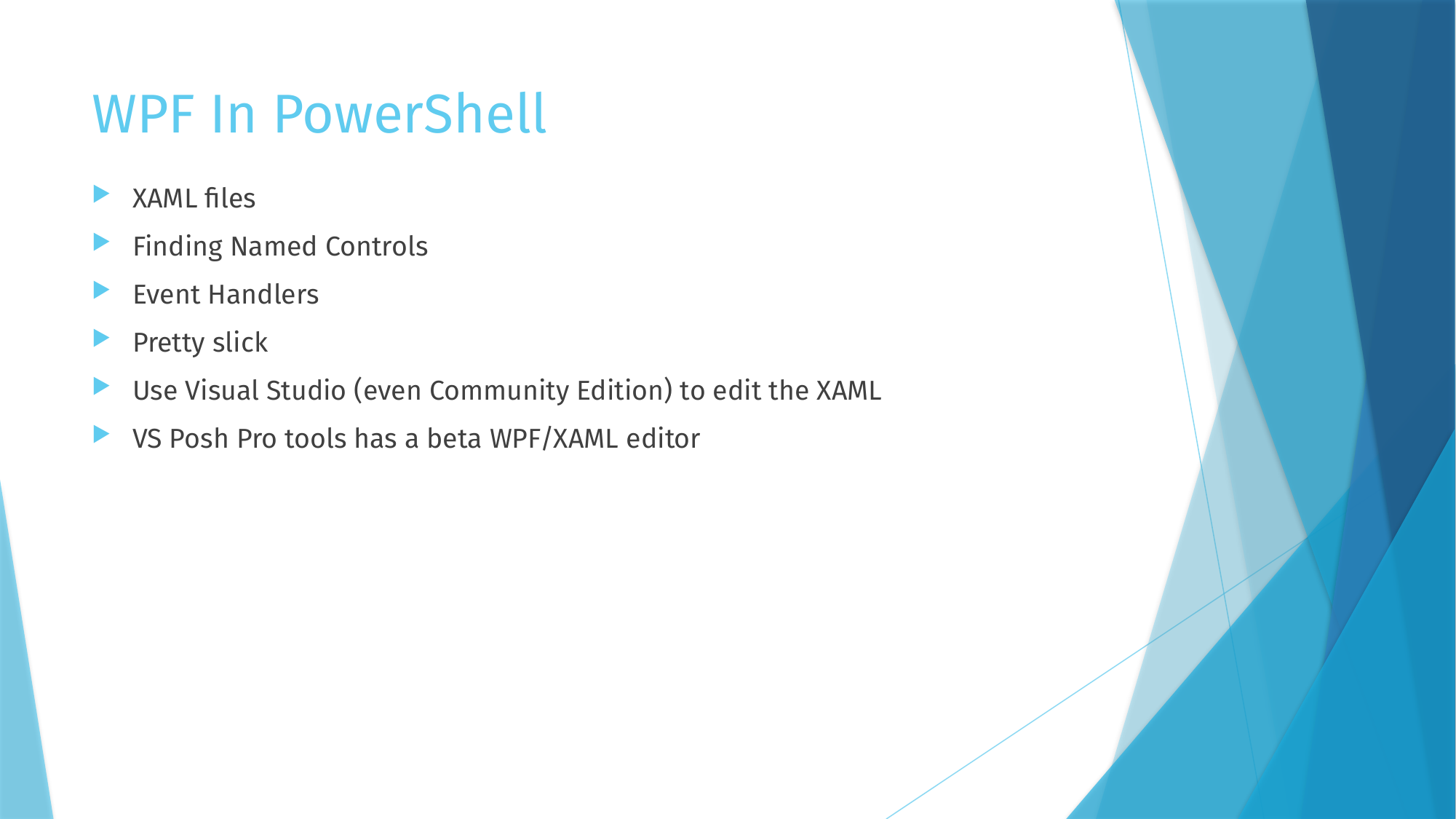

# WPF In PowerShell
XAML files
Finding Named Controls
Event Handlers
Pretty slick
Use Visual Studio (even Community Edition) to edit the XAML
VS Posh Pro tools has a beta WPF/XAML editor